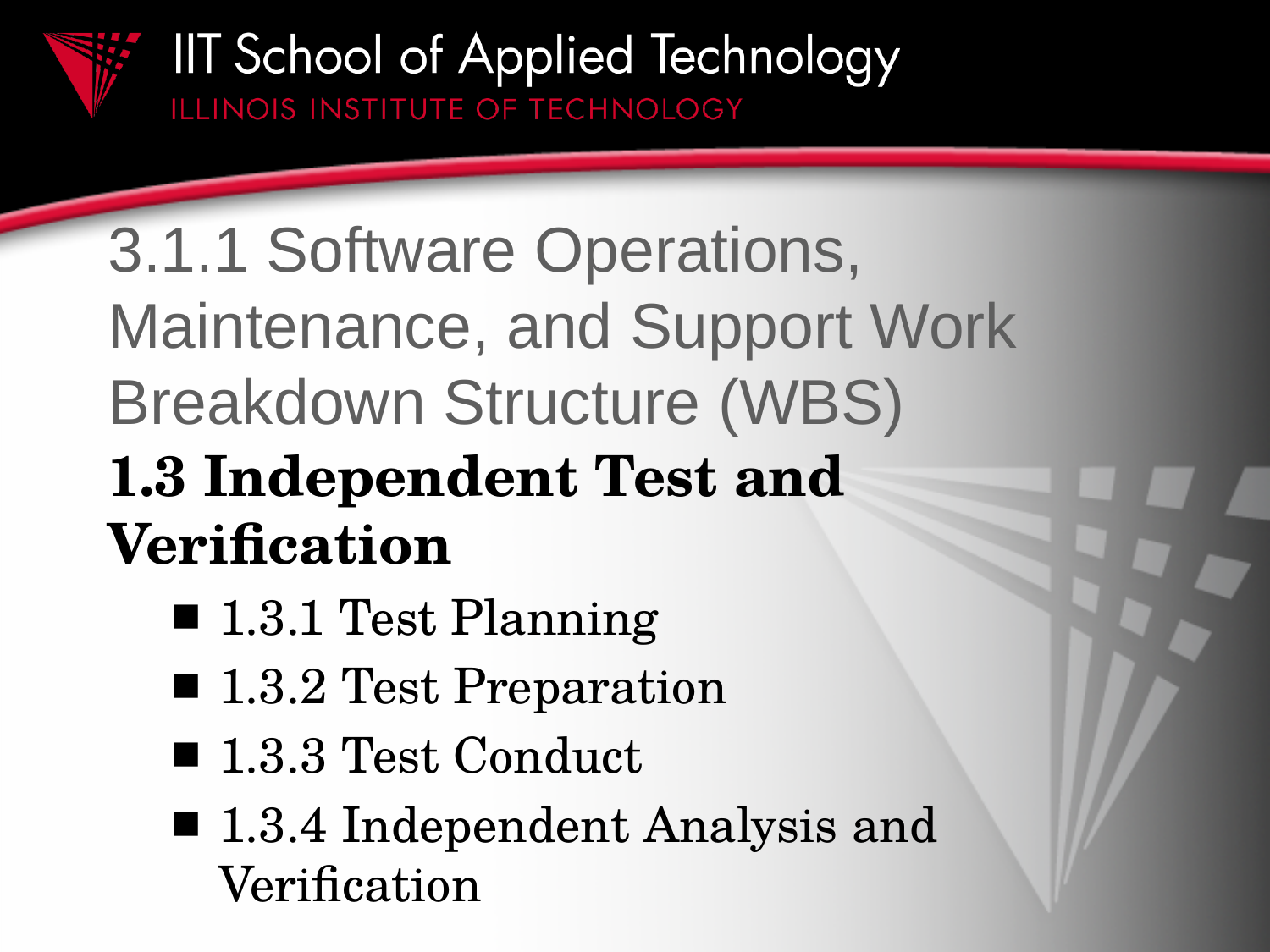

# 3.1.1 Software Operations, Maintenance, and Support Work Breakdown Structure (WBS)
1.3 Independent Test and Verification
1.3.1 Test Planning
1.3.2 Test Preparation
1.3.3 Test Conduct
1.3.4 Independent Analysis and Verification